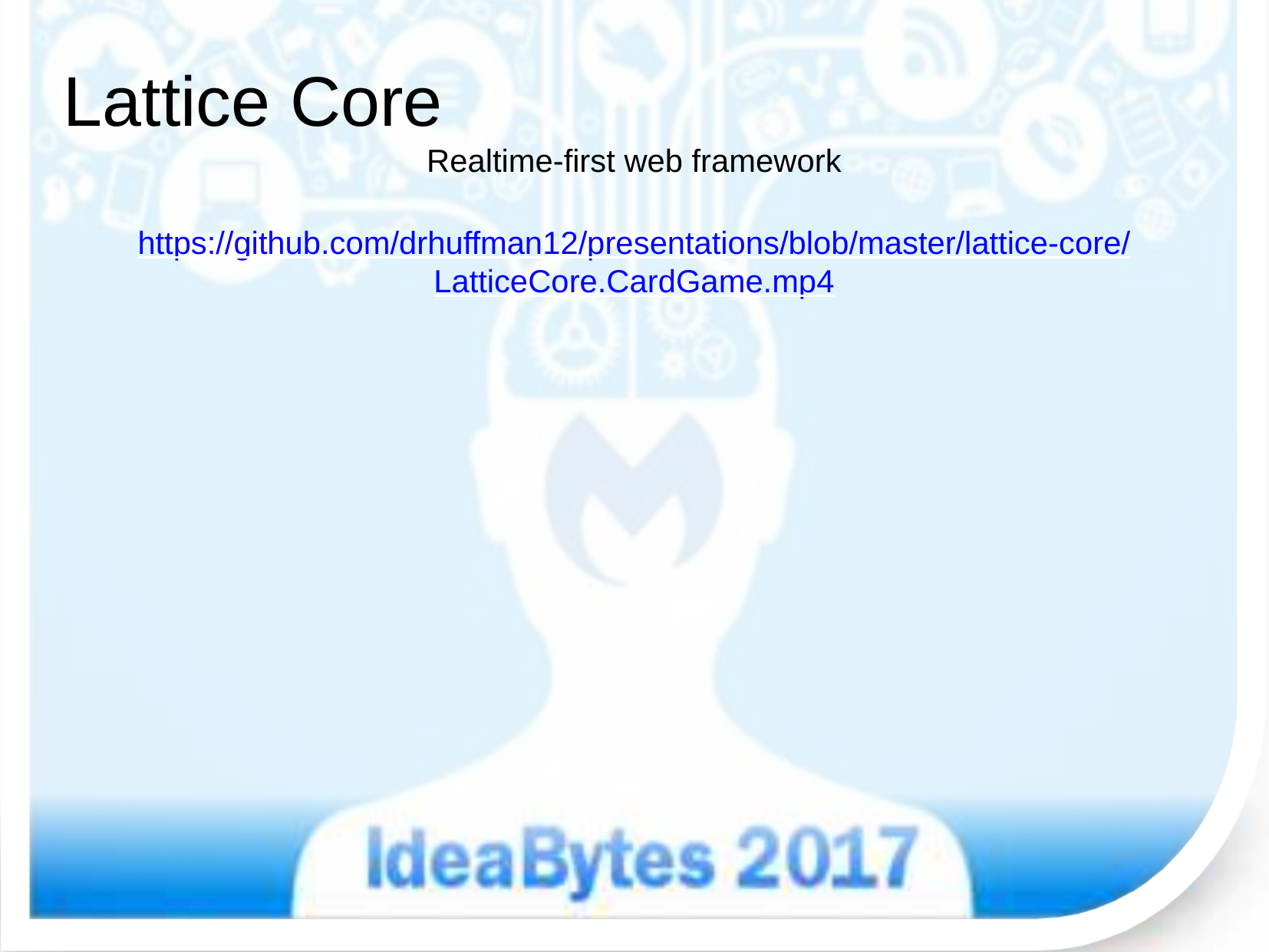

Lattice Core
Realtime-first web framework
https://github.com/drhuffman12/presentations/blob/master/lattice-core/
LatticeCore.CardGame.mp4